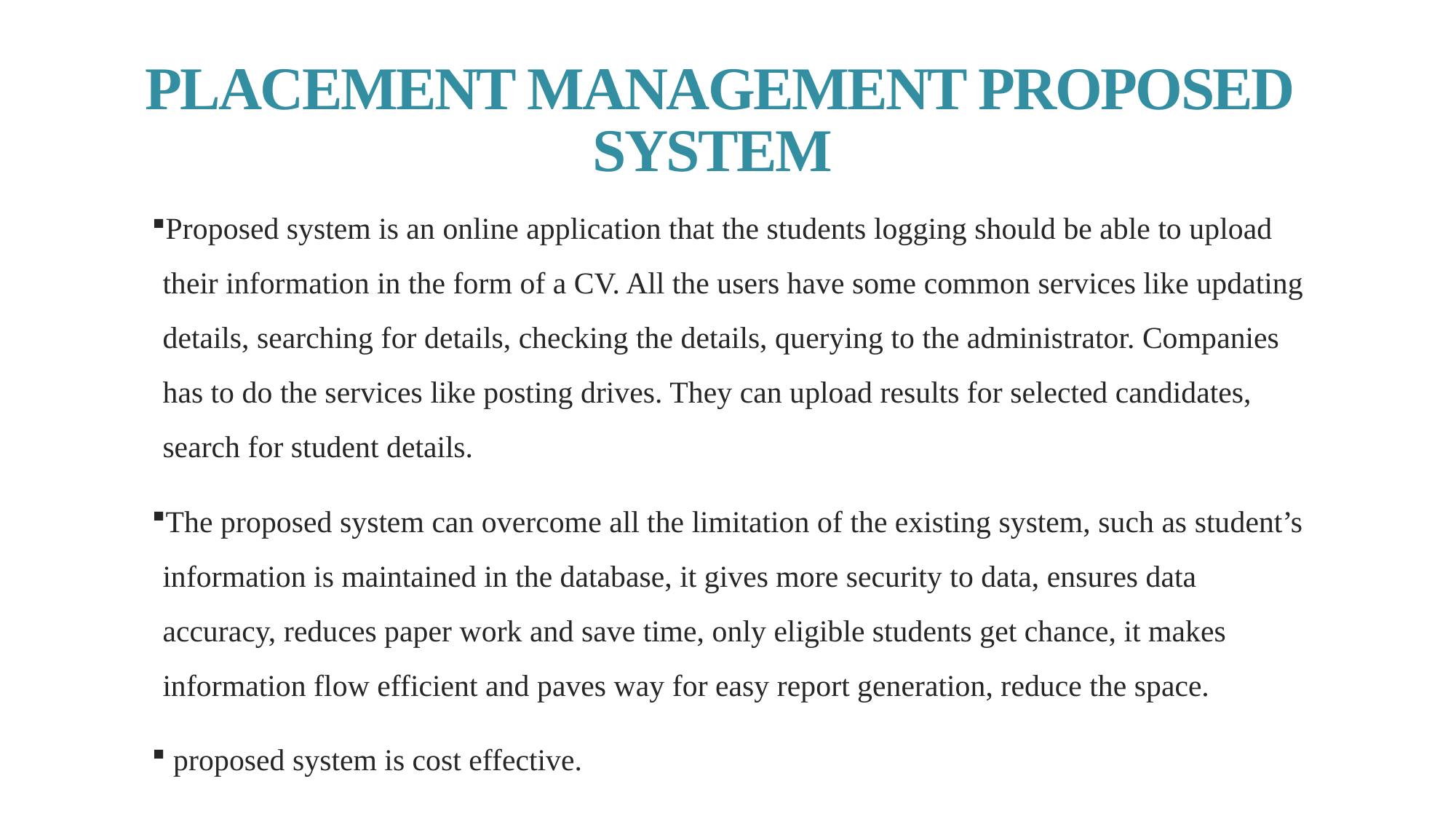

# PLACEMENT MANAGEMENT PROPOSED SYSTEM
Proposed system is an online application that the students logging should be able to upload their information in the form of a CV. All the users have some common services like updating details, searching for details, checking the details, querying to the administrator. Companies has to do the services like posting drives. They can upload results for selected candidates, search for student details.
The proposed system can overcome all the limitation of the existing system, such as student’s information is maintained in the database, it gives more security to data, ensures data accuracy, reduces paper work and save time, only eligible students get chance, it makes information flow efficient and paves way for easy report generation, reduce the space.
 proposed system is cost effective.